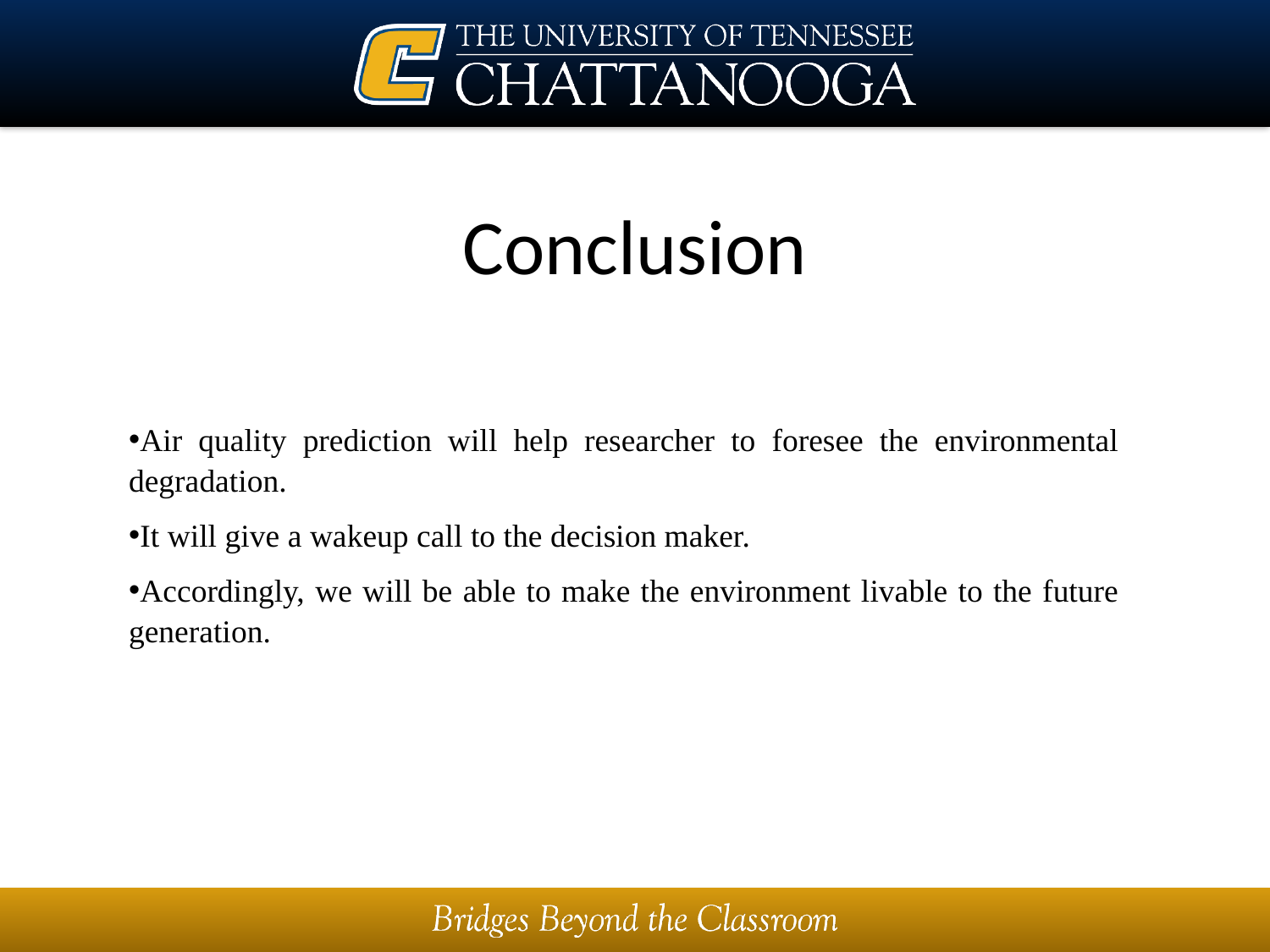

# Conclusion
Air quality prediction will help researcher to foresee the environmental degradation.
It will give a wakeup call to the decision maker.
Accordingly, we will be able to make the environment livable to the future generation.